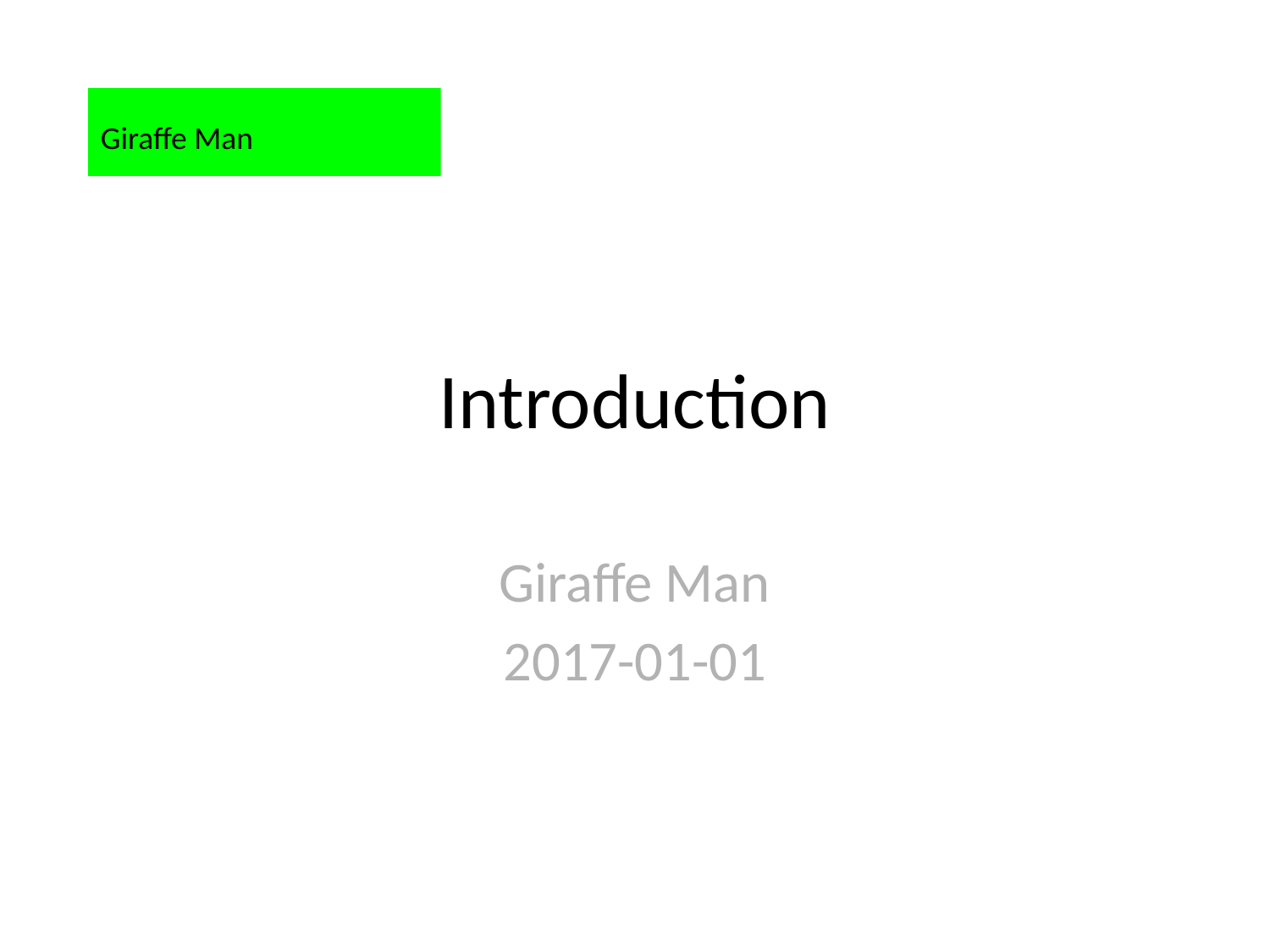

Giraffe Man
# Introduction
Giraffe Man
2017-01-01